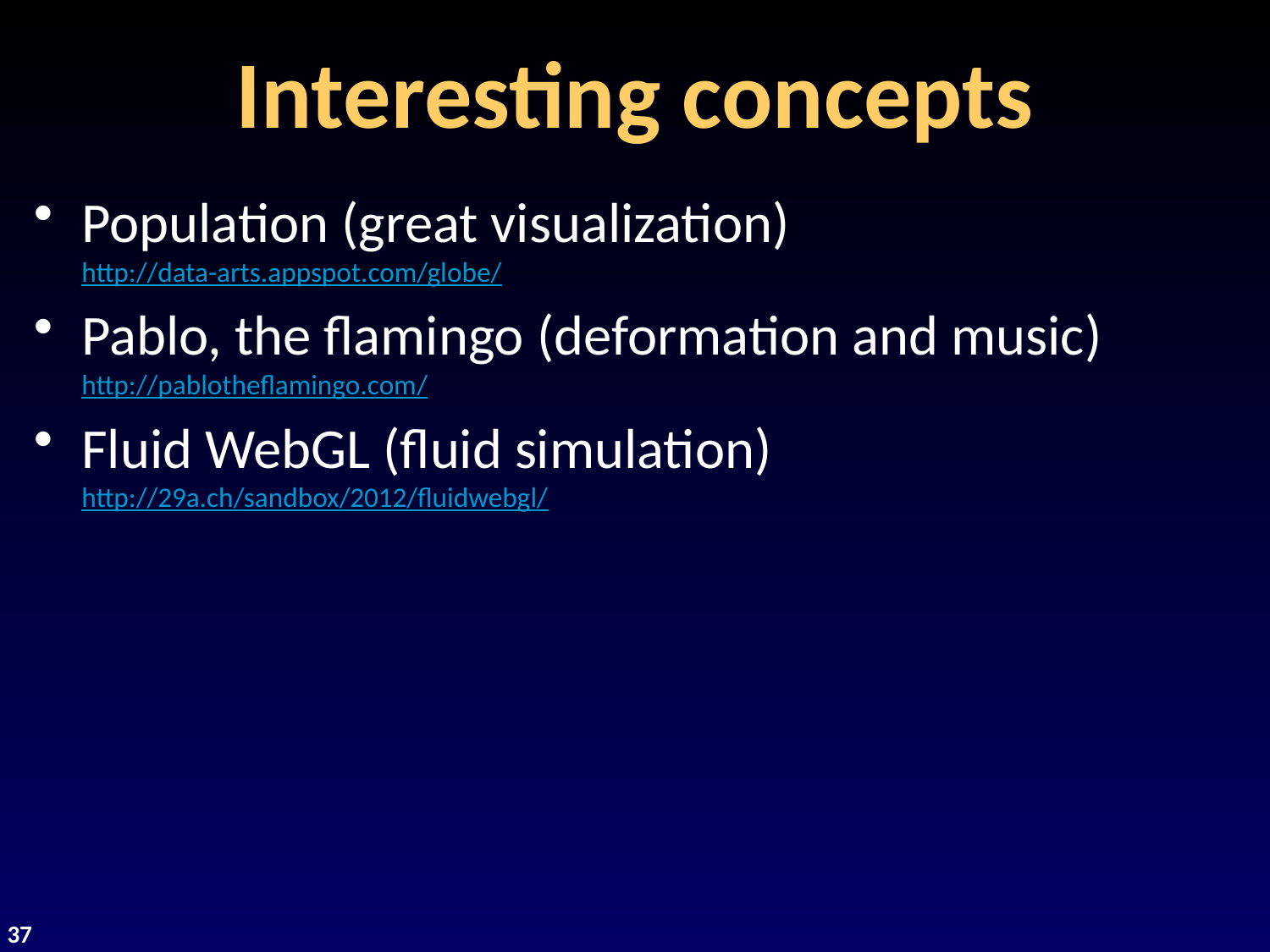

# Interesting concepts
Population (great visualization)
http://data-arts.appspot.com/globe/
Pablo, the flamingo (deformation and music)
http://pablotheflamingo.com/
Fluid WebGL (fluid simulation)
http://29a.ch/sandbox/2012/fluidwebgl/

37